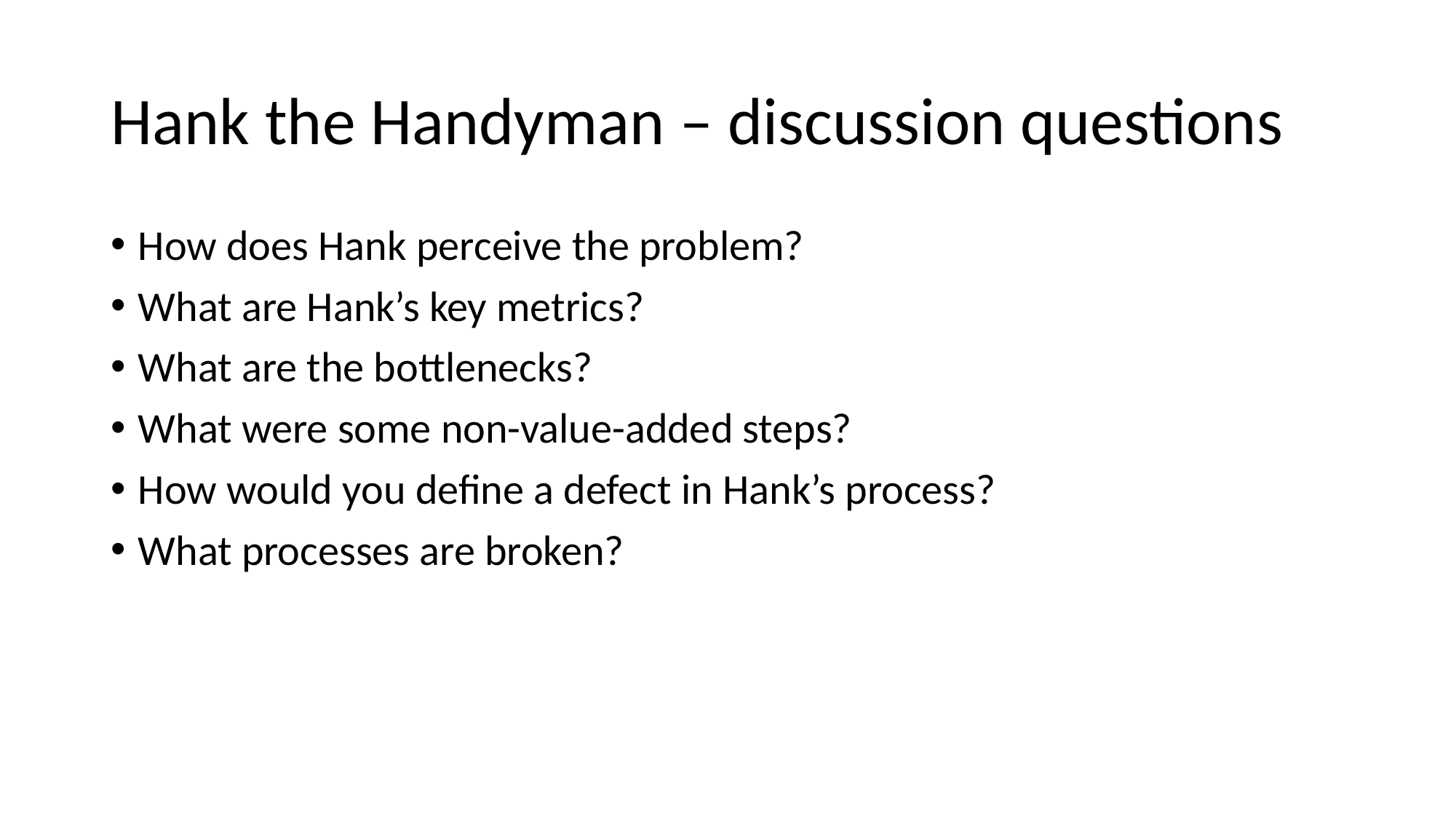

# Hank the Handyman – discussion questions
How does Hank perceive the problem?
What are Hank’s key metrics?
What are the bottlenecks?
What were some non-value-added steps?
How would you define a defect in Hank’s process?
What processes are broken?